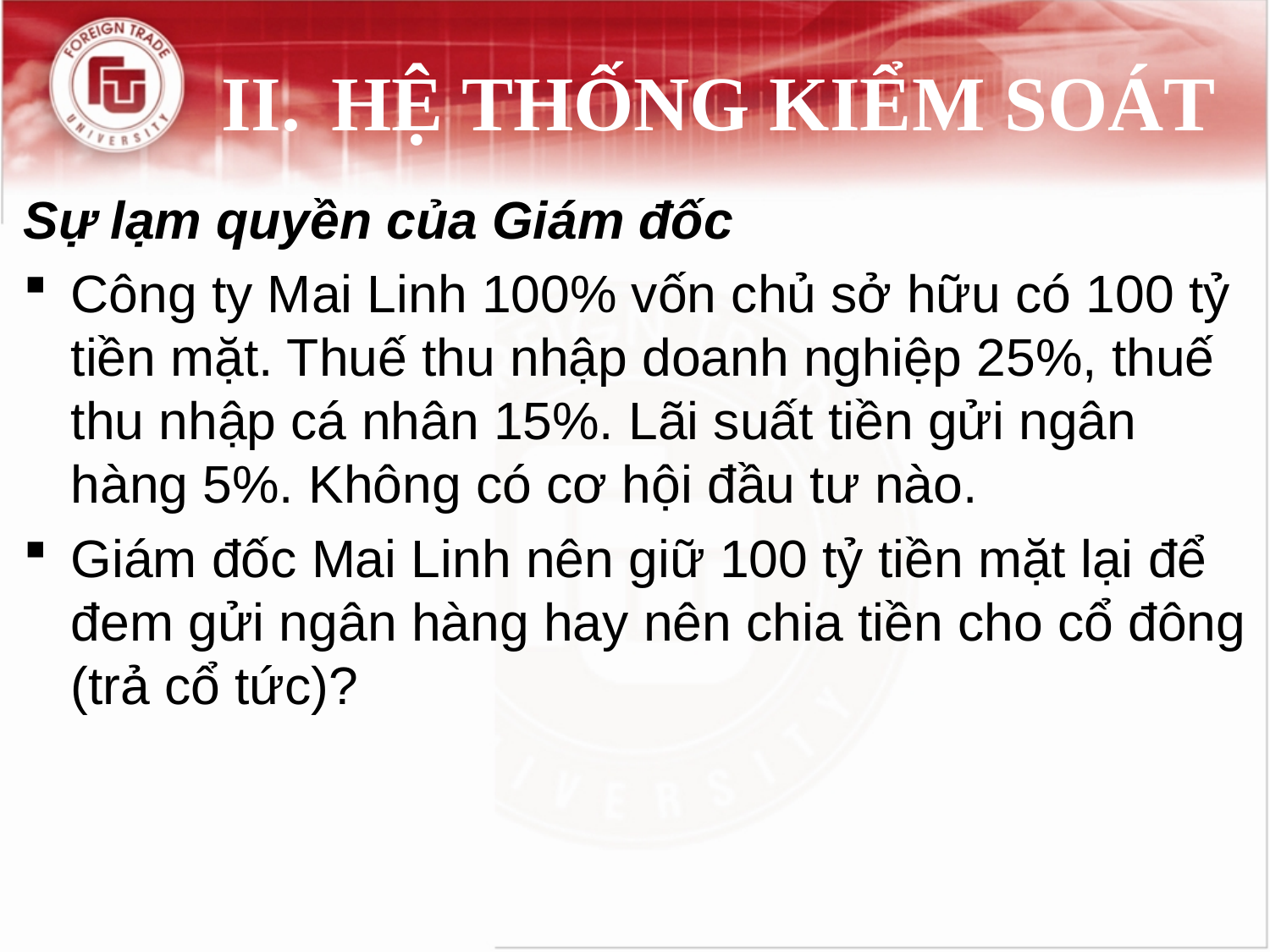

# II.	HỆ THỐNG KIỂM SOÁT
Sự lạm quyền của Giám đốc
Công ty Mai Linh 100% vốn chủ sở hữu có 100 tỷ tiền mặt. Thuế thu nhập doanh nghiệp 25%, thuế thu nhập cá nhân 15%. Lãi suất tiền gửi ngân hàng 5%. Không có cơ hội đầu tư nào.
Giám đốc Mai Linh nên giữ 100 tỷ tiền mặt lại để đem gửi ngân hàng hay nên chia tiền cho cổ đông (trả cổ tức)?